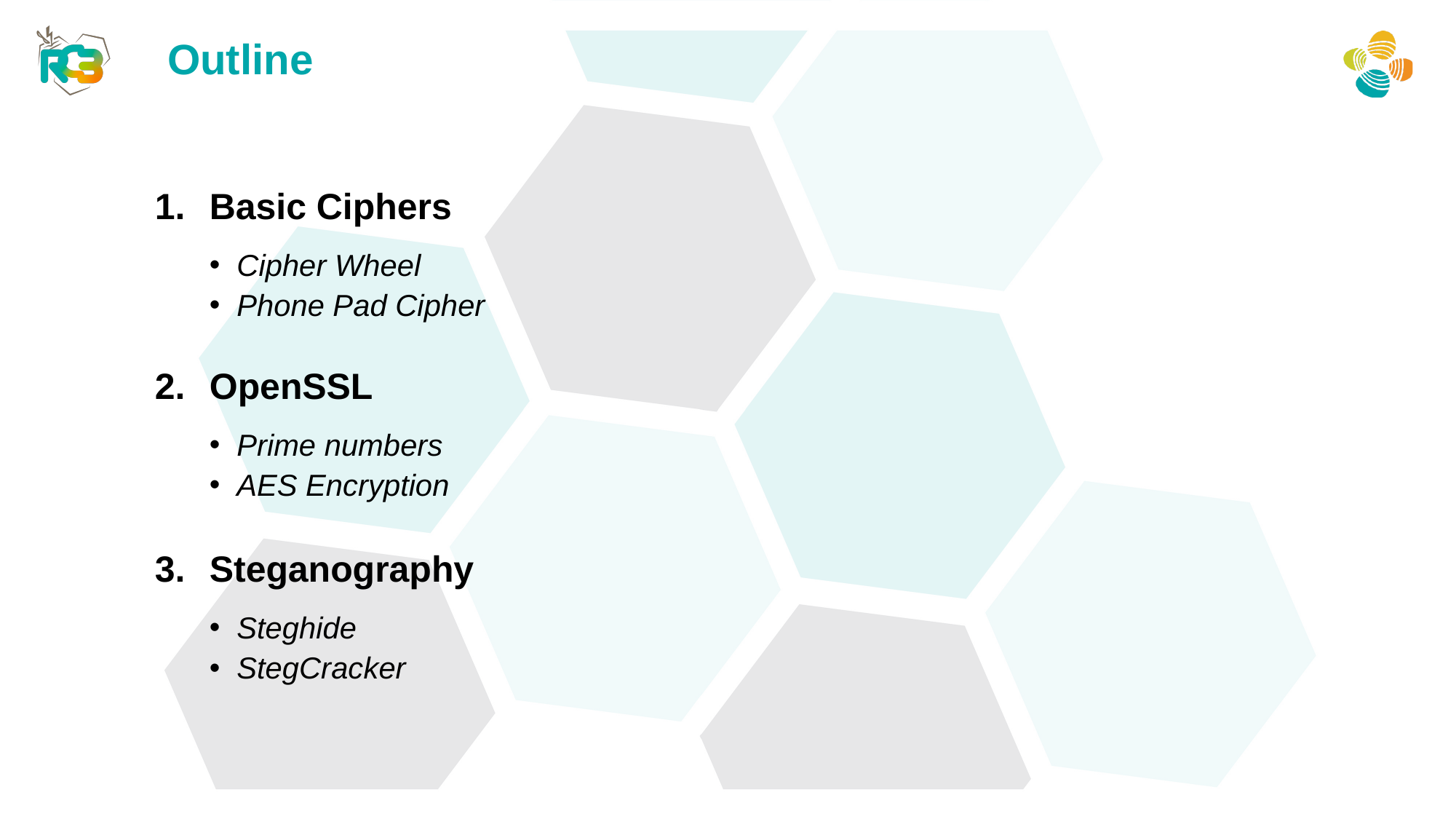

Outline
Basic Ciphers
Cipher Wheel
Phone Pad Cipher

OpenSSL
Prime numbers
AES Encryption

Steganography
Steghide
StegCracker